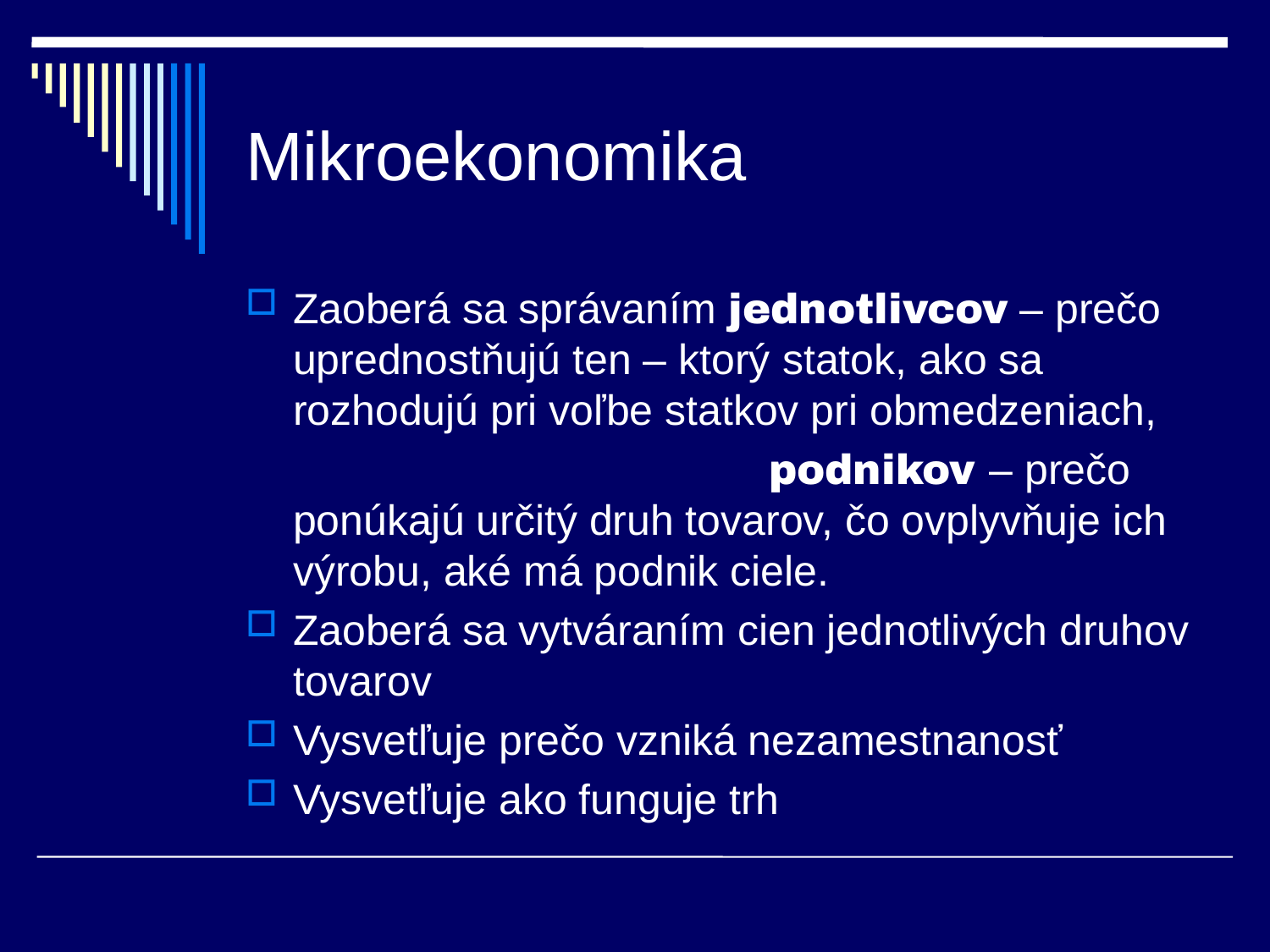

# Mikroekonomika
Zaoberá sa správaním jednotlivcov – prečo uprednostňujú ten – ktorý statok, ako sa rozhodujú pri voľbe statkov pri obmedzeniach,
				        podnikov – prečo ponúkajú určitý druh tovarov, čo ovplyvňuje ich výrobu, aké má podnik ciele.
Zaoberá sa vytváraním cien jednotlivých druhov tovarov
Vysvetľuje prečo vzniká nezamestnanosť
Vysvetľuje ako funguje trh